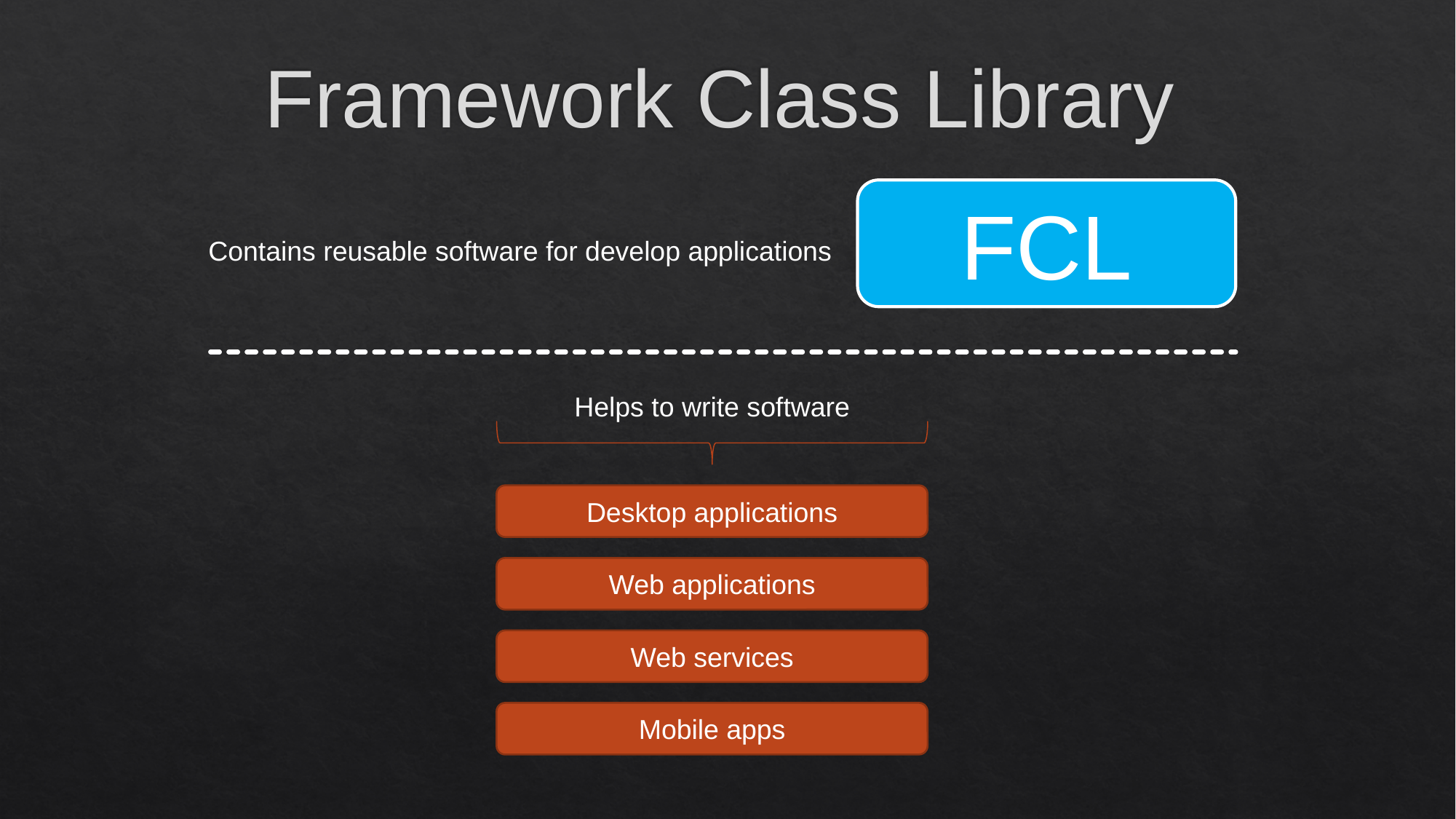

# Framework Class Library
FCL

Contains reusable software for develop applications
Helps to write software
Desktop applications
Web applications
Web services
Mobile apps